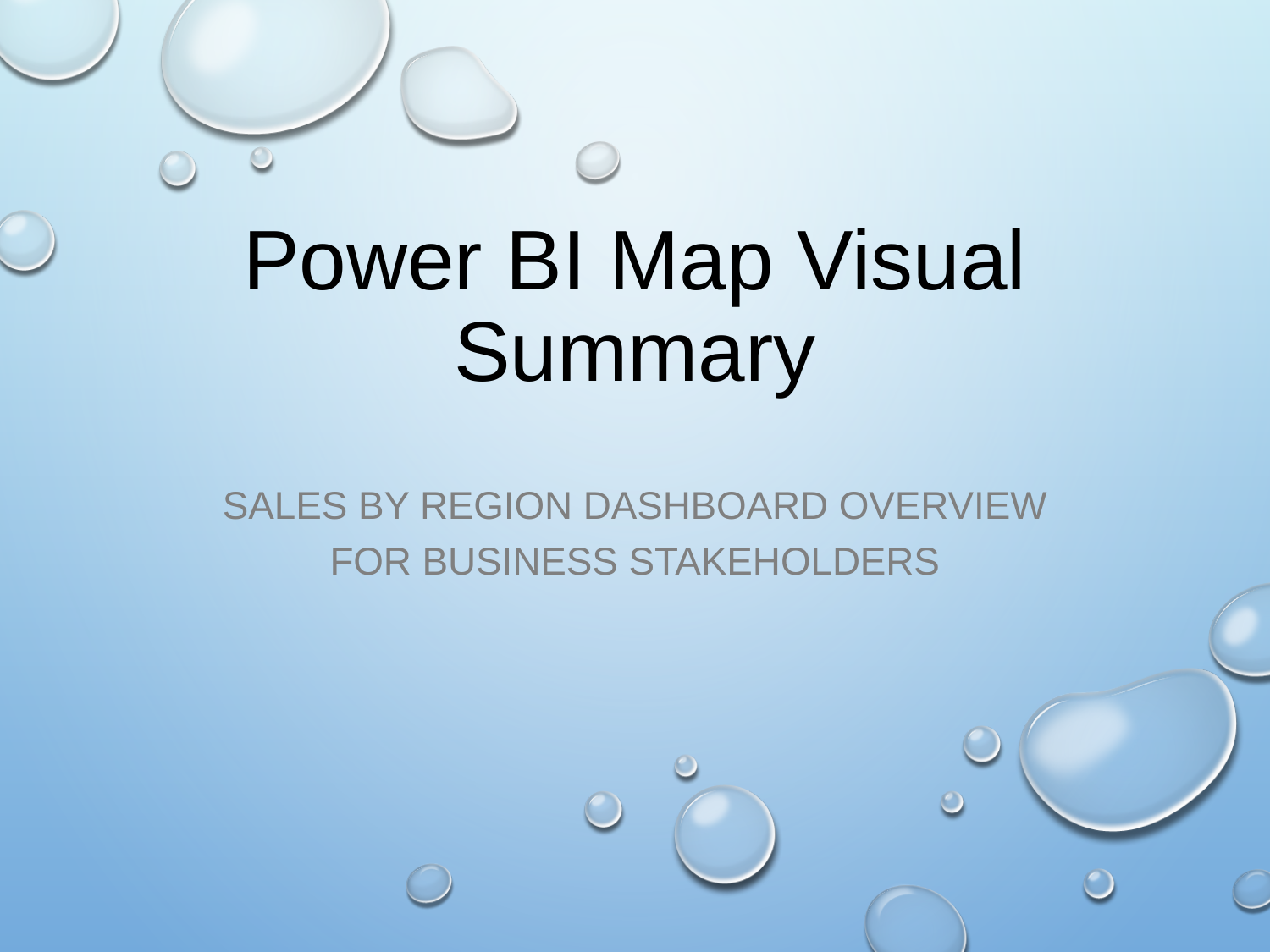

# Power BI Map Visual Summary
Sales by Region Dashboard Overview for Business Stakeholders